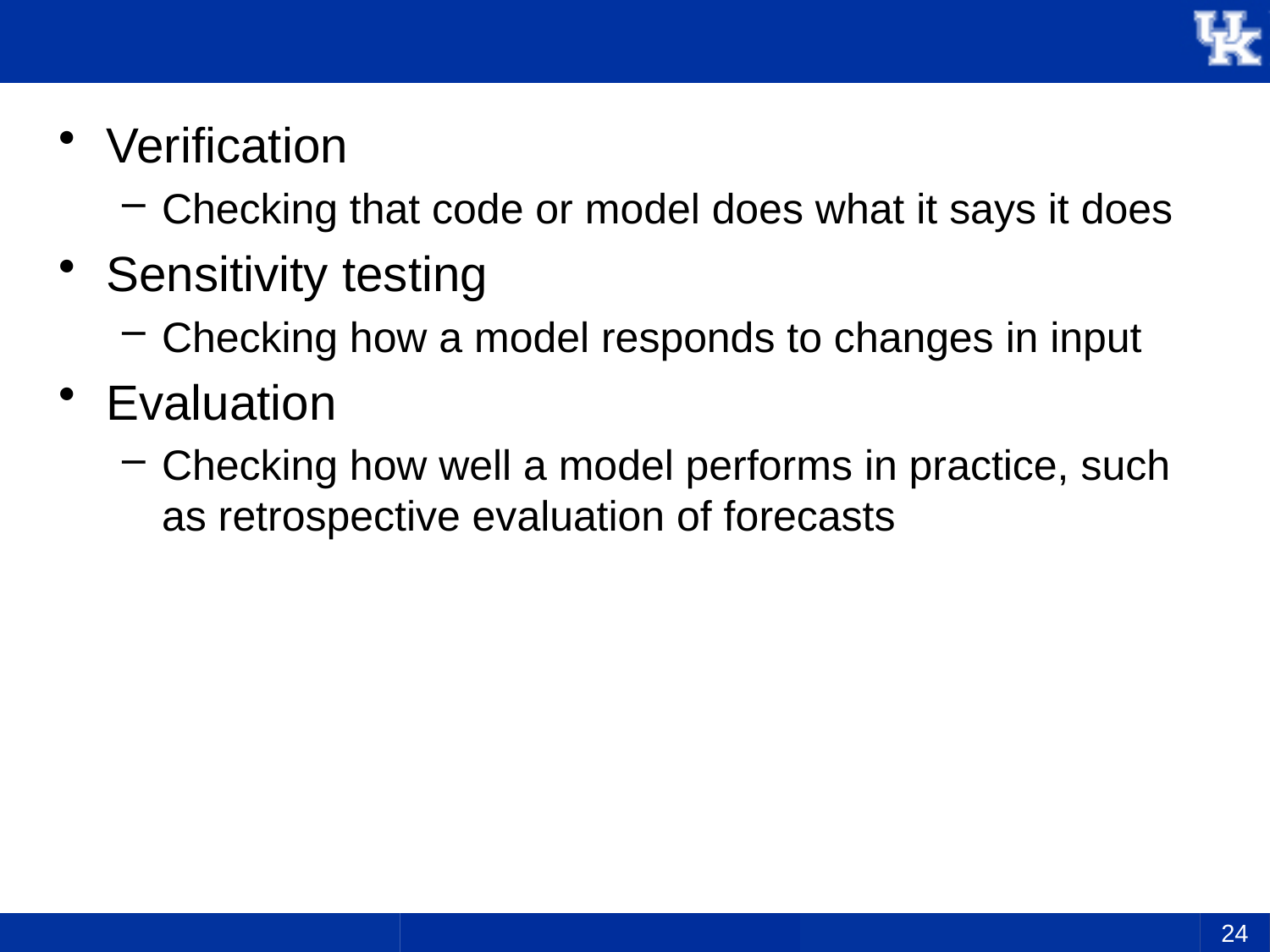

Verification
Checking that code or model does what it says it does
Sensitivity testing
Checking how a model responds to changes in input
Evaluation
Checking how well a model performs in practice, such as retrospective evaluation of forecasts

24